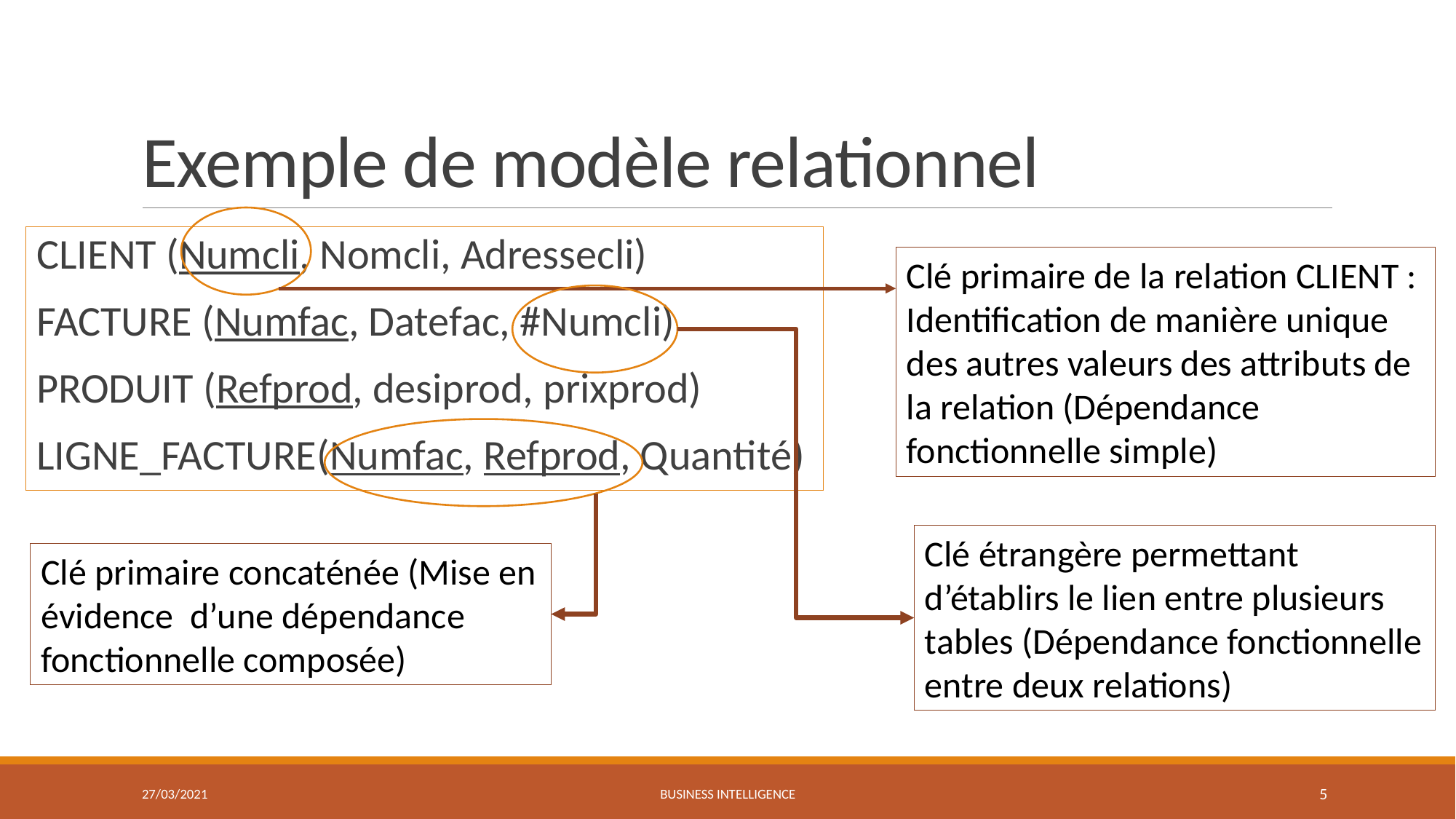

# Exemple de modèle relationnel

CLIENT (Numcli, Nomcli, Adressecli)
FACTURE (Numfac, Datefac, #Numcli)
PRODUIT (Refprod, desiprod, prixprod)
LIGNE_FACTURE(Numfac, Refprod, Quantité)
Clé primaire de la relation CLIENT : Identification de manière unique des autres valeurs des attributs de la relation (Dépendance fonctionnelle simple)

Clé étrangère permettant d’établirs le lien entre plusieurs tables (Dépendance fonctionnelle entre deux relations)
Clé primaire concaténée (Mise en évidence  d’une dépendance fonctionnelle composée)
27/03/2021
Business Intelligence
5